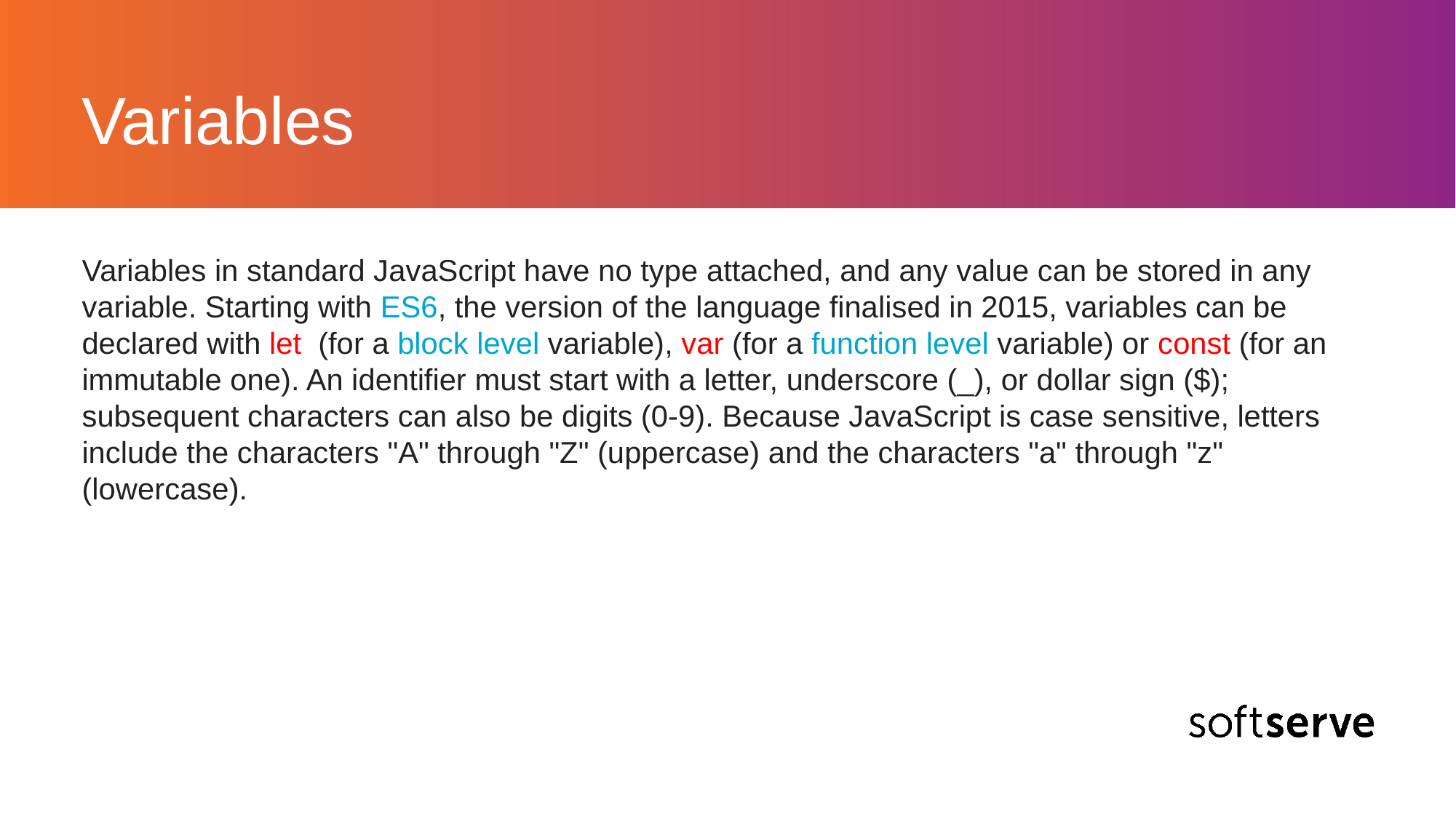

# Variables
Variables in standard JavaScript have no type attached, and any value can be stored in any variable. Starting with ES6, the version of the language finalised in 2015, variables can be declared with let  (for a block level variable), var (for a function level variable) or const (for an immutable one). An identifier must start with a letter, underscore (_), or dollar sign ($); subsequent characters can also be digits (0-9). Because JavaScript is case sensitive, letters include the characters "A" through "Z" (uppercase) and the characters "a" through "z" (lowercase).